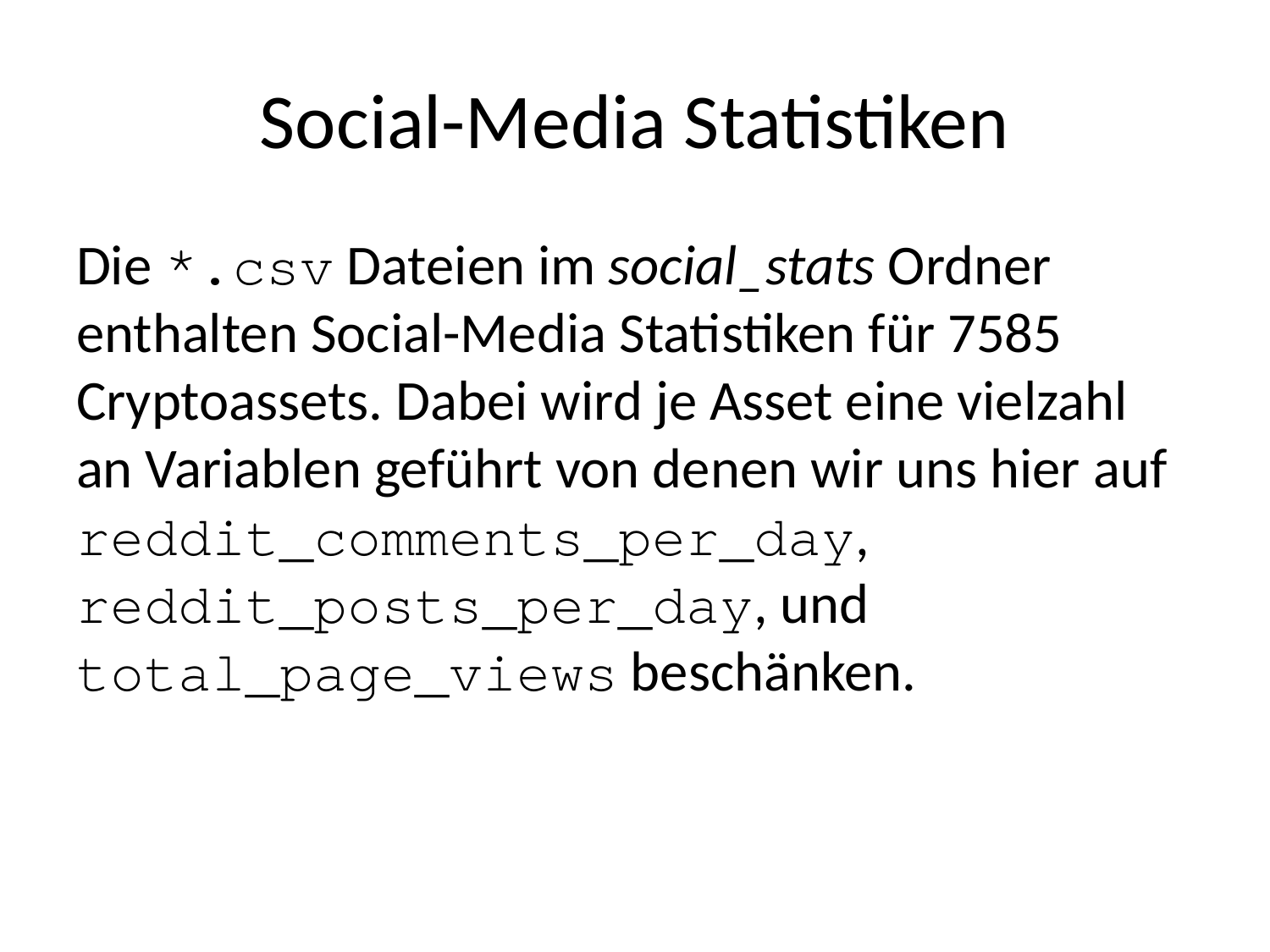

# Social-Media Statistiken
Die *.csv Dateien im social_stats Ordner enthalten Social-Media Statistiken für 7585 Cryptoassets. Dabei wird je Asset eine vielzahl an Variablen geführt von denen wir uns hier auf reddit_comments_per_day, reddit_posts_per_day, und total_page_views beschänken.